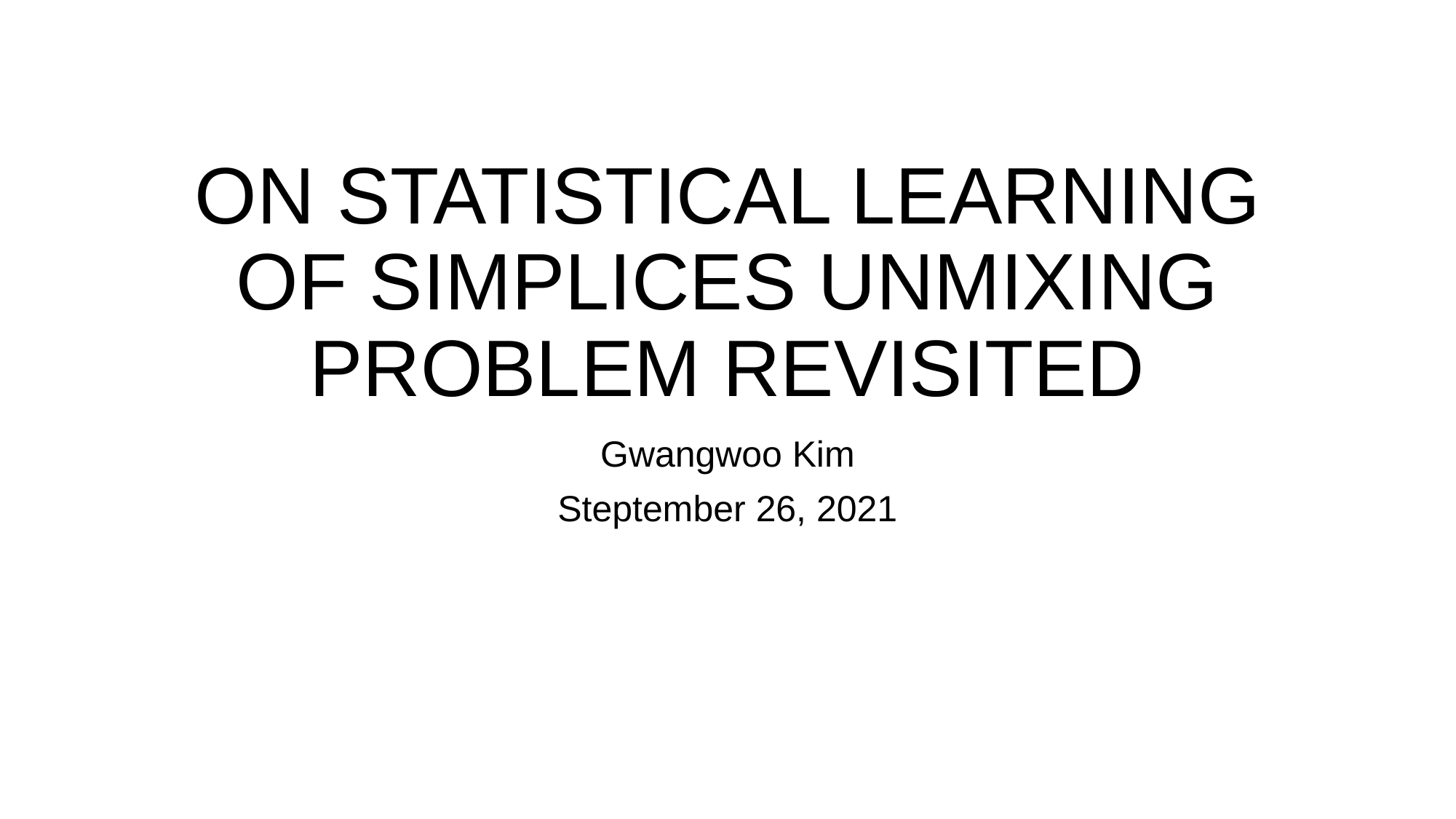

# ON STATISTICAL LEARNING OF SIMPLICES UNMIXING PROBLEM REVISITED
Gwangwoo Kim
Steptember 26, 2021